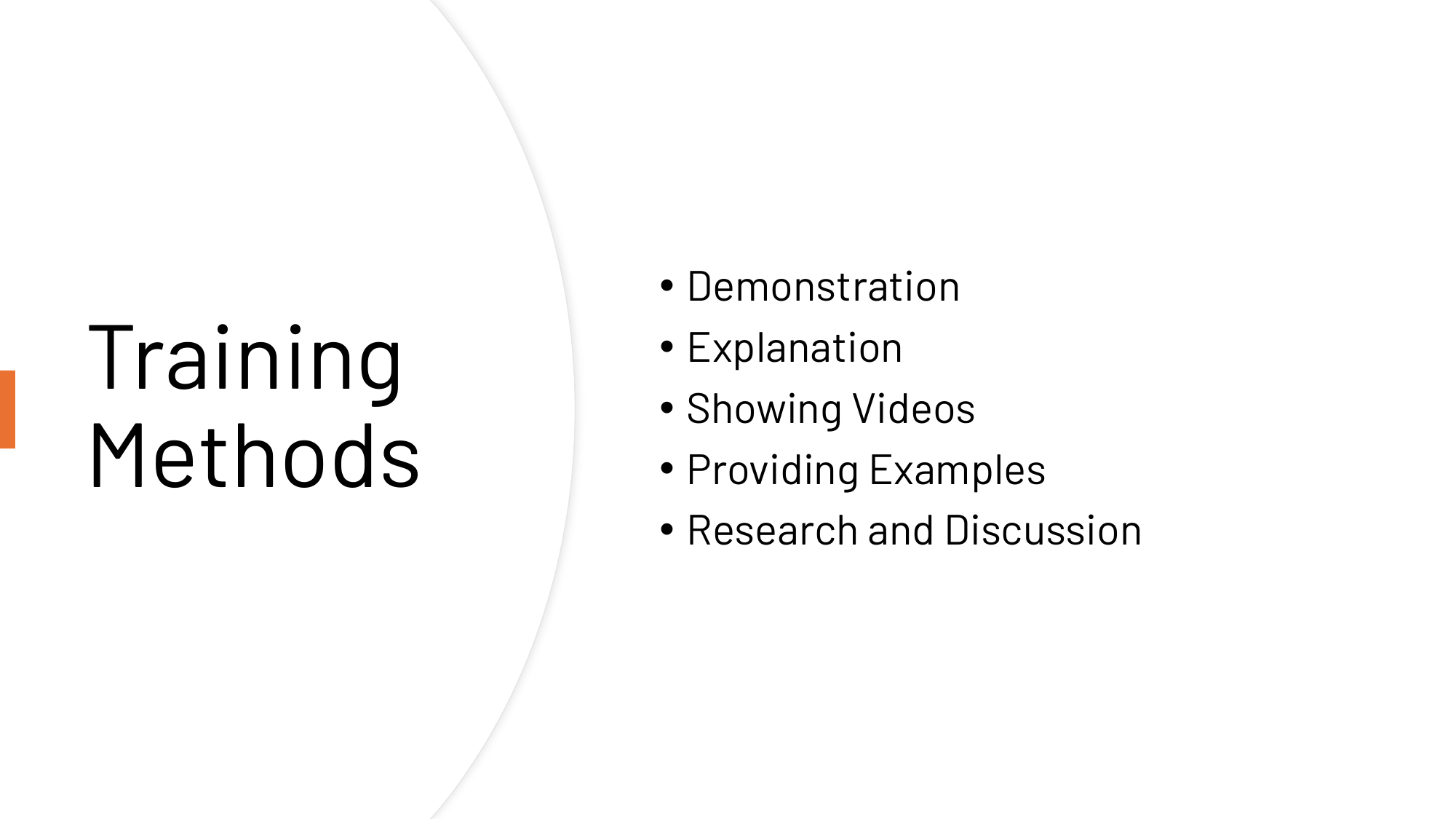

Demonstration
Explanation
Showing Videos
Providing Examples
Research and Discussion
# Training Methods